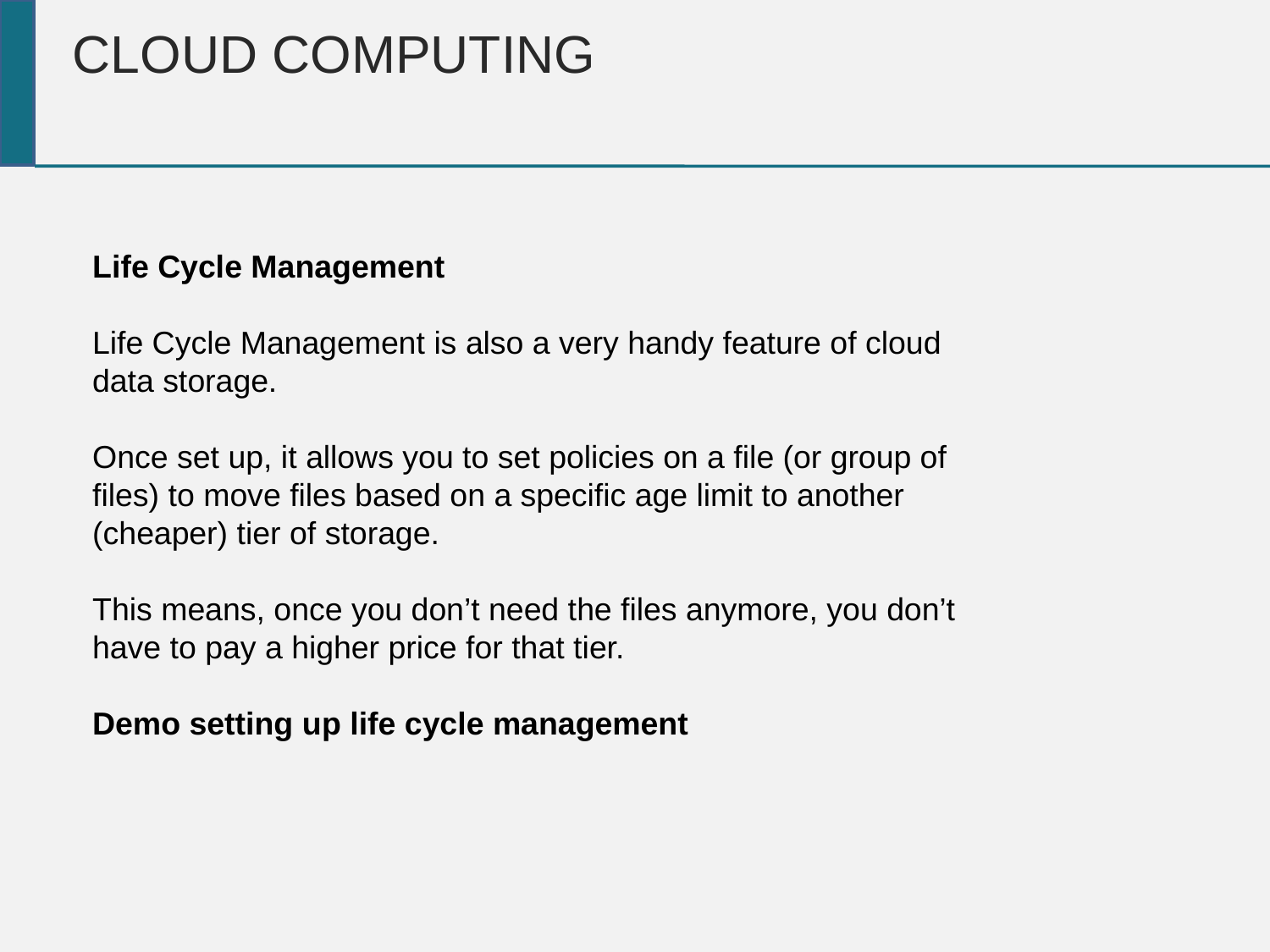

Cloud Computing

Life Cycle Management

Life Cycle Management is also a very handy feature of cloud data storage.

Once set up, it allows you to set policies on a file (or group of files) to move files based on a specific age limit to another (cheaper) tier of storage.
This means, once you don’t need the files anymore, you don’t have to pay a higher price for that tier.

Demo setting up life cycle management